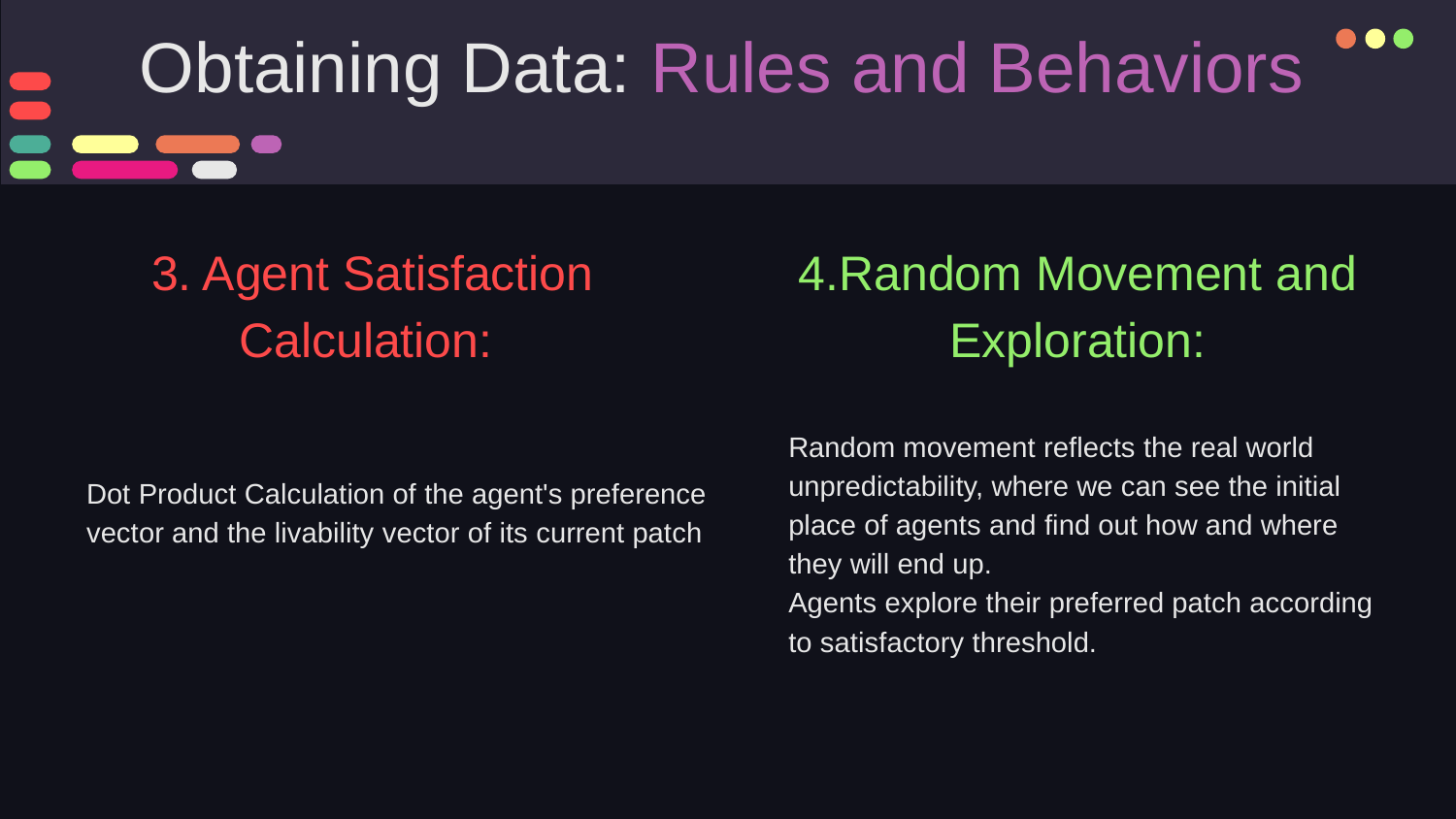

# Obtaining Data: Rules and Behaviors

3. Agent Satisfaction Calculation:
4.Random Movement and Exploration:
Random movement reflects the real world unpredictability, where we can see the initial place of agents and find out how and where they will end up.
Agents explore their preferred patch according to satisfactory threshold.
Dot Product Calculation of the agent's preference vector and the livability vector of its current patch